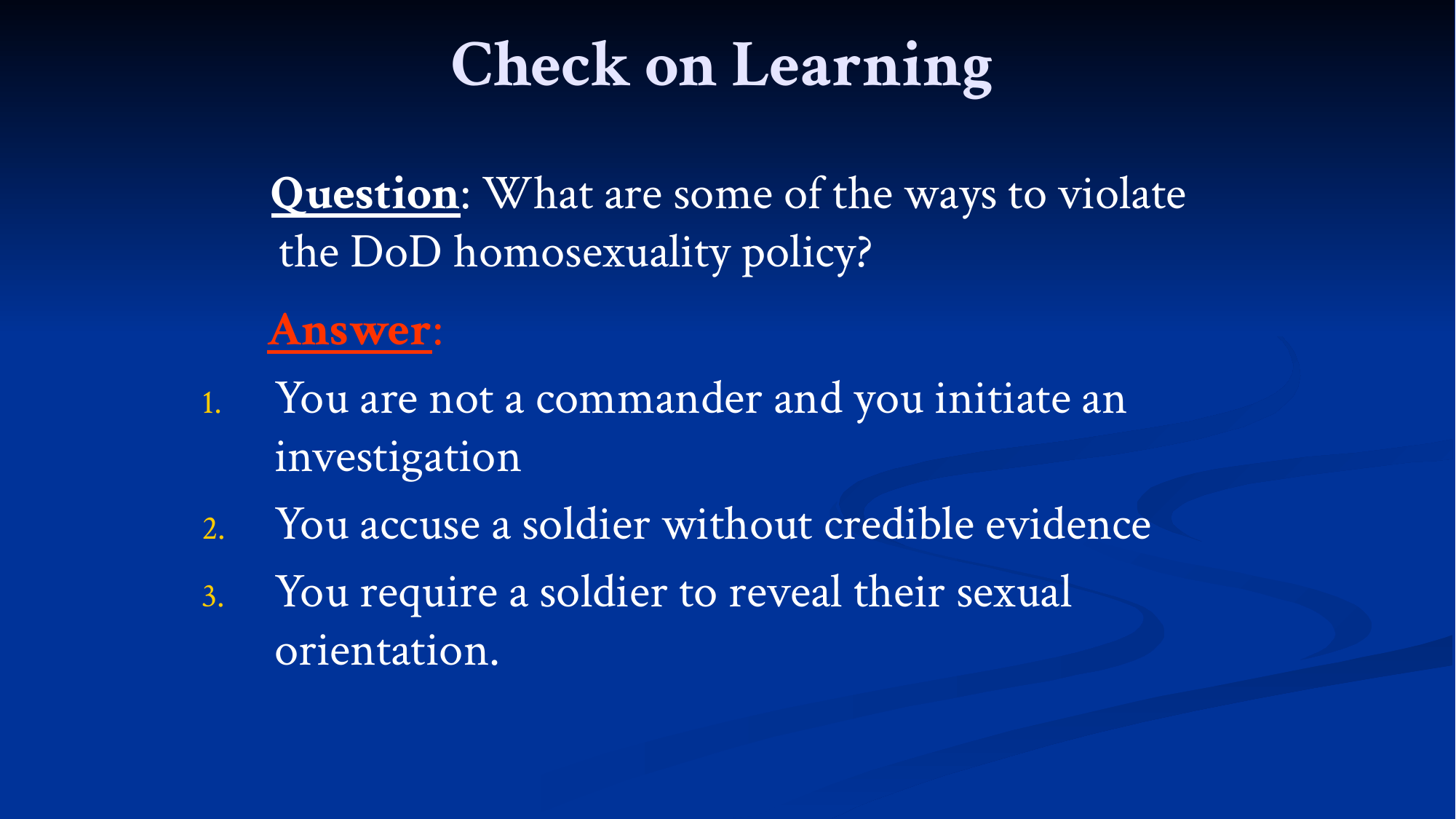

# Check on Learning
   Question: What are some of the ways to violate the DoD homosexuality policy?
      Answer:
You are not a commander and you initiate an investigation
You accuse a soldier without credible evidence
You require a soldier to reveal their sexual orientation.